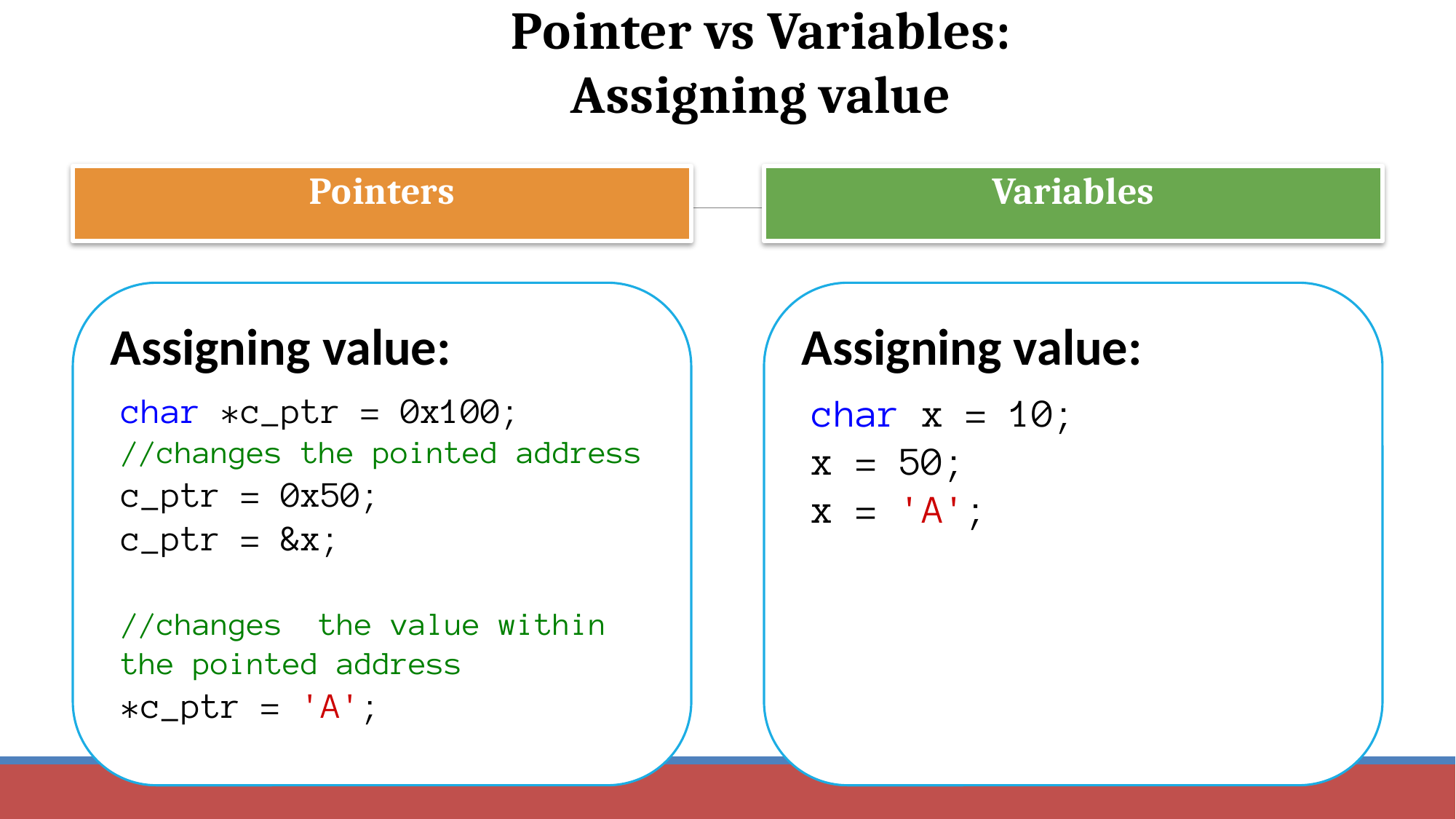

Pointer vs Variables:
Assigning value
Pointers
Variables
Assigning value:
char *c_ptr = 0x100;
//changes the pointed address
c_ptr = 0x50;
c_ptr = &x;

//changes  the value within the pointed address
*c_ptr = 'A';
Assigning value:
char x = 10;
x = 50;
x = 'A';